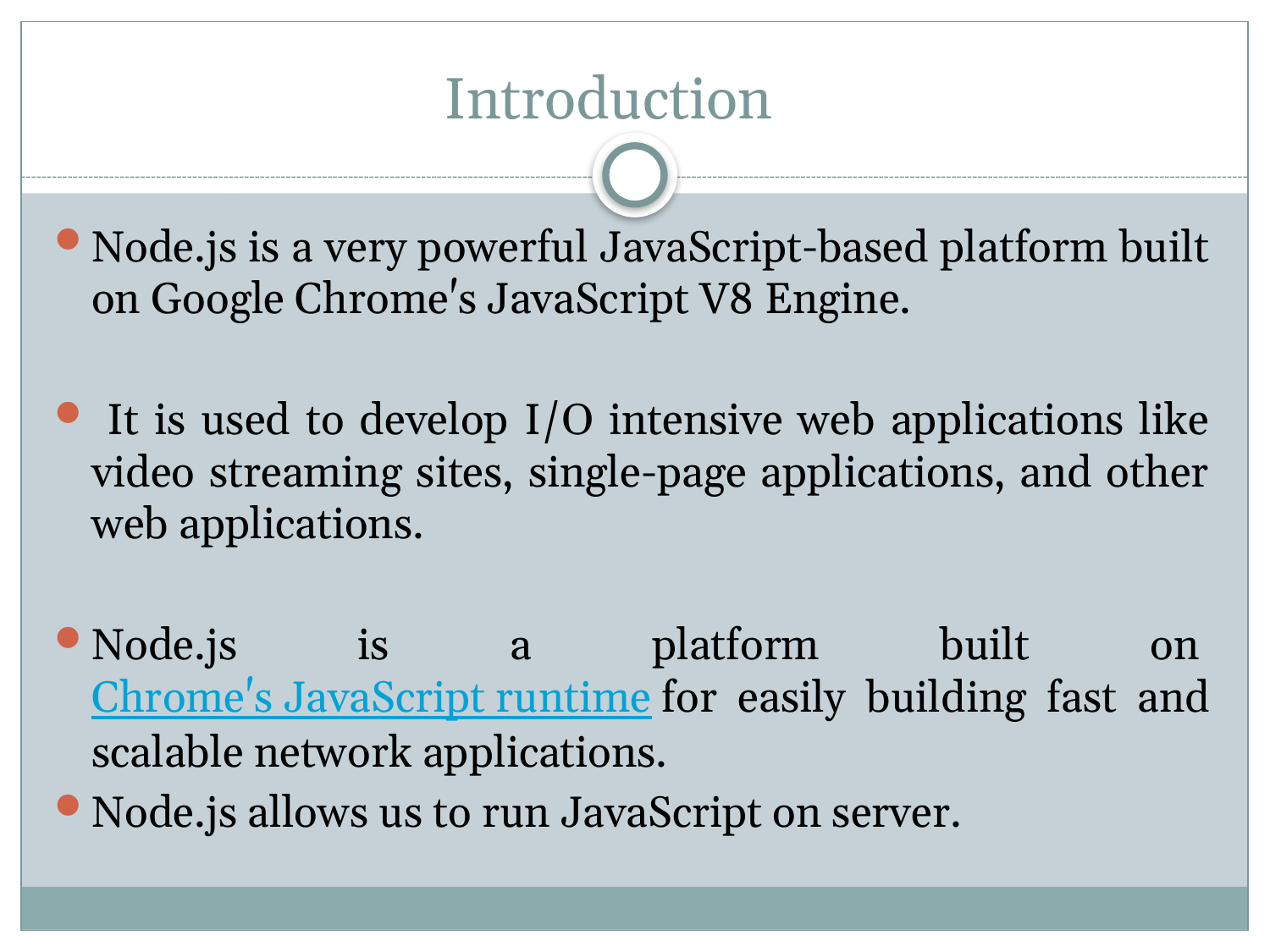

# Introduction
Node.js is a very powerful JavaScript-based platform built on Google Chrome's JavaScript V8 Engine.

 It is used to develop I/O intensive web applications like video streaming sites, single-page applications, and other web applications.

Node.js is a platform built on Chrome's JavaScript runtime for easily building fast and scalable network applications.
Node.js allows us to run JavaScript on server.